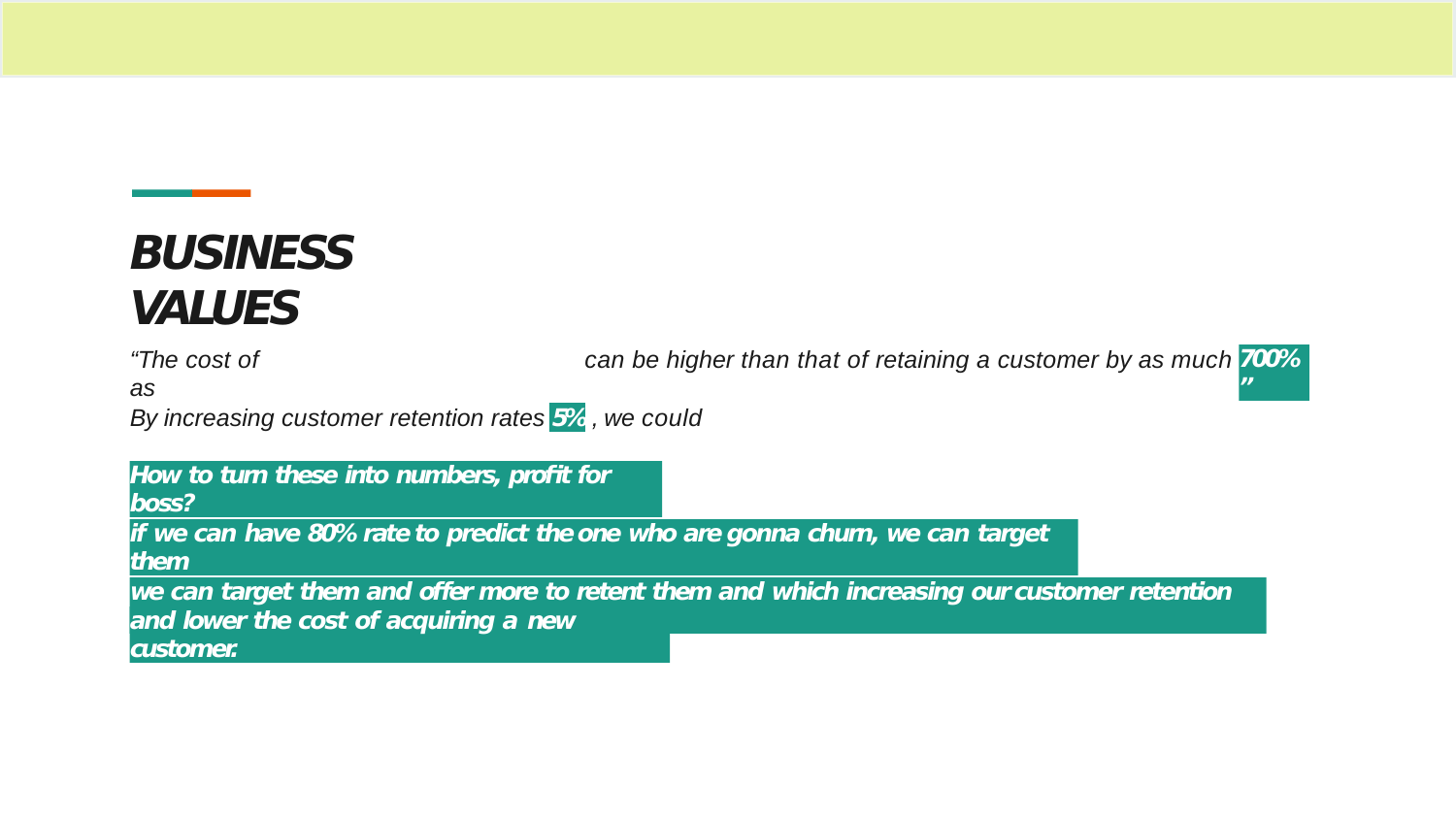

BUSINESS VALUES
“The cost of acquiring a new customer can be higher than that of retaining a customer by as much as
700%”
By increasing customer retention rates 5% , we could increase proﬁts by 25% to 95%

How to turn these into numbers, proﬁt for boss?
if we can have 80% rate to predict the one who are gonna churn, we can target them
we can target them and oﬀer more to retent them and which increasing our customer retention rates,
and lower the cost of acquiring a new customer.